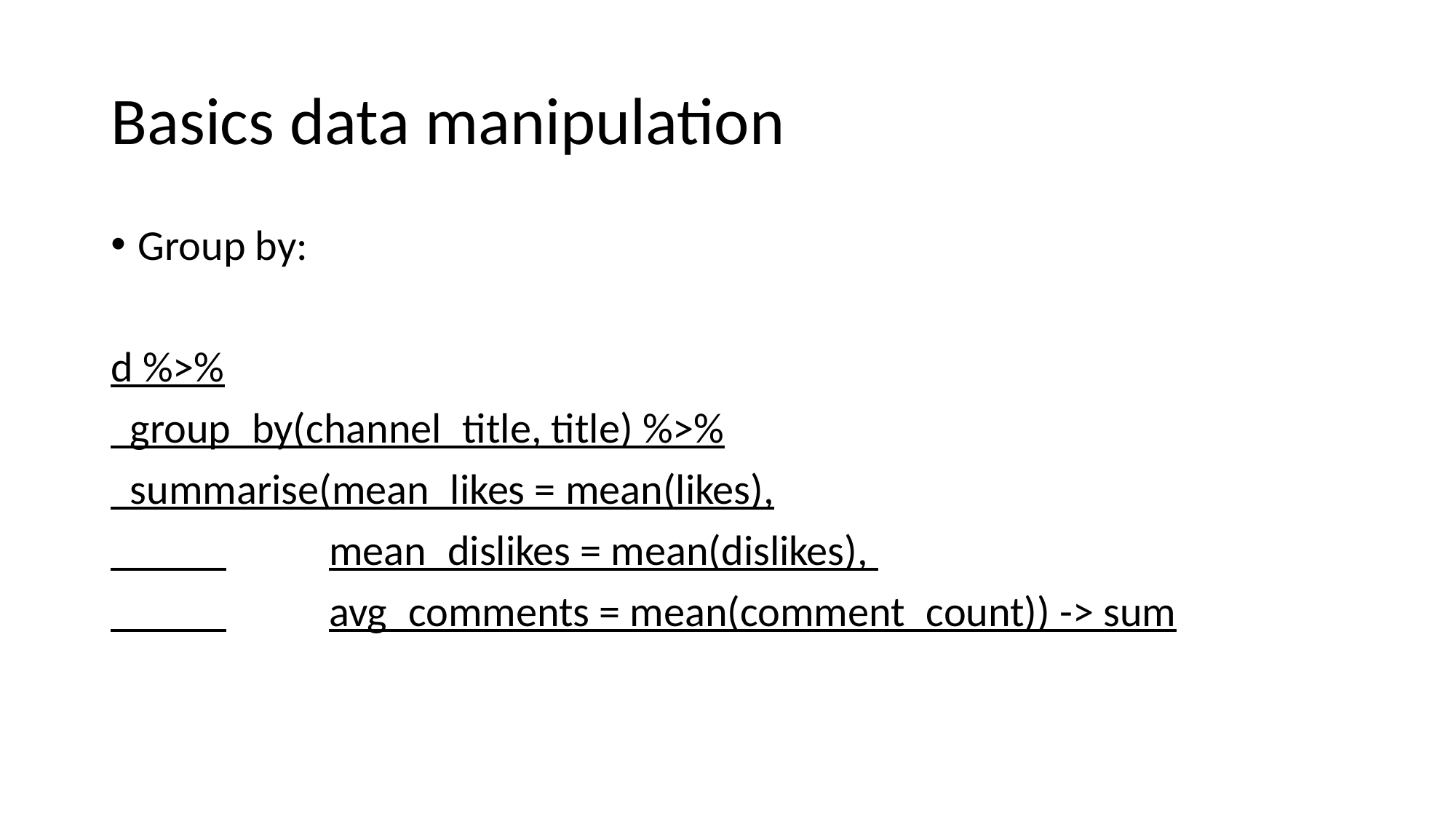

# Basics data manipulation
Group by:

d %>%
  group_by(channel_title, title) %>%
  summarise(mean_likes = mean(likes),
            	mean_dislikes = mean(dislikes),
            	avg_comments = mean(comment_count)) -> sum